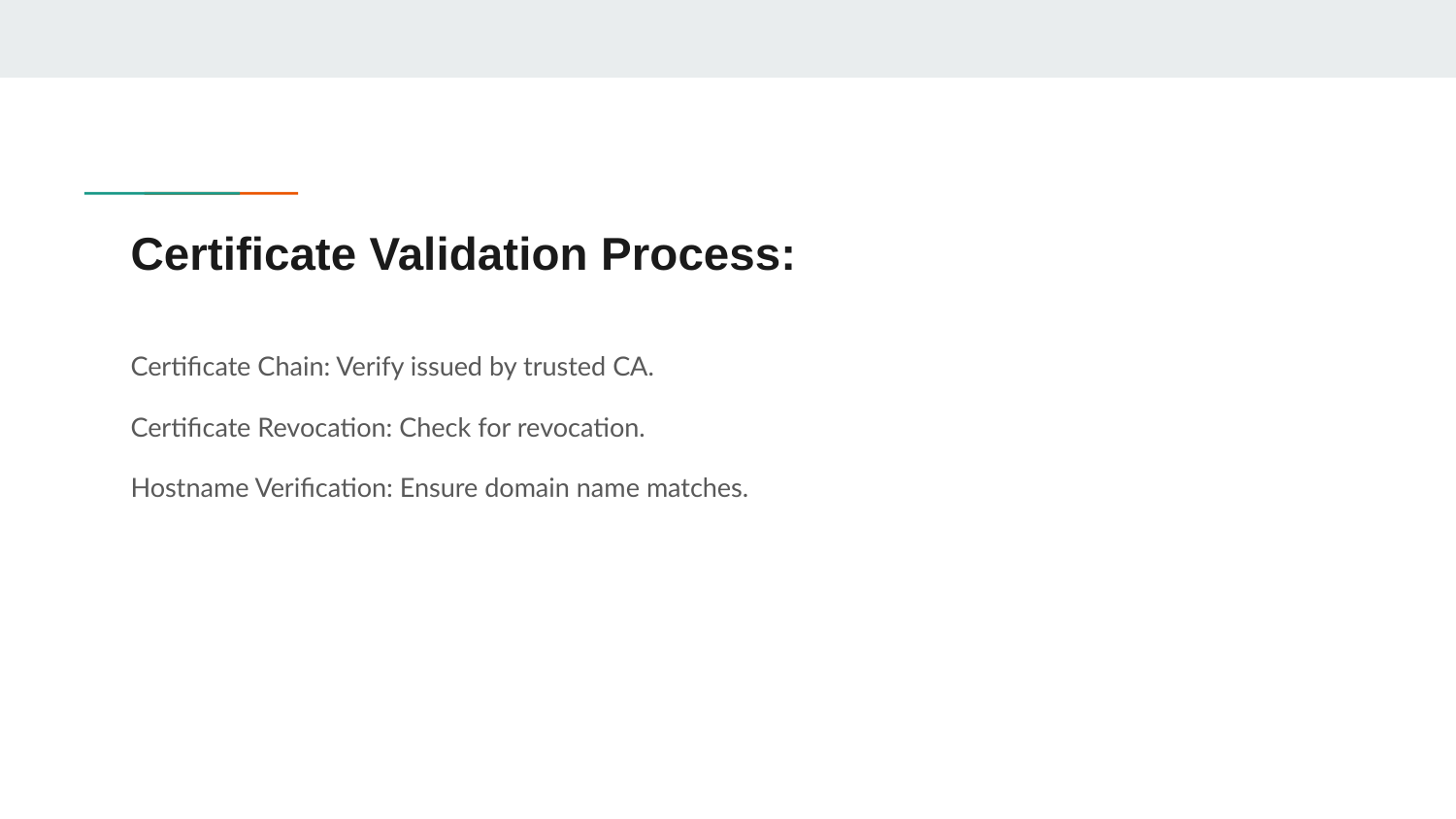

# Certificate Validation Process:
Certificate Chain: Verify issued by trusted CA.
Certificate Revocation: Check for revocation.
Hostname Verification: Ensure domain name matches.